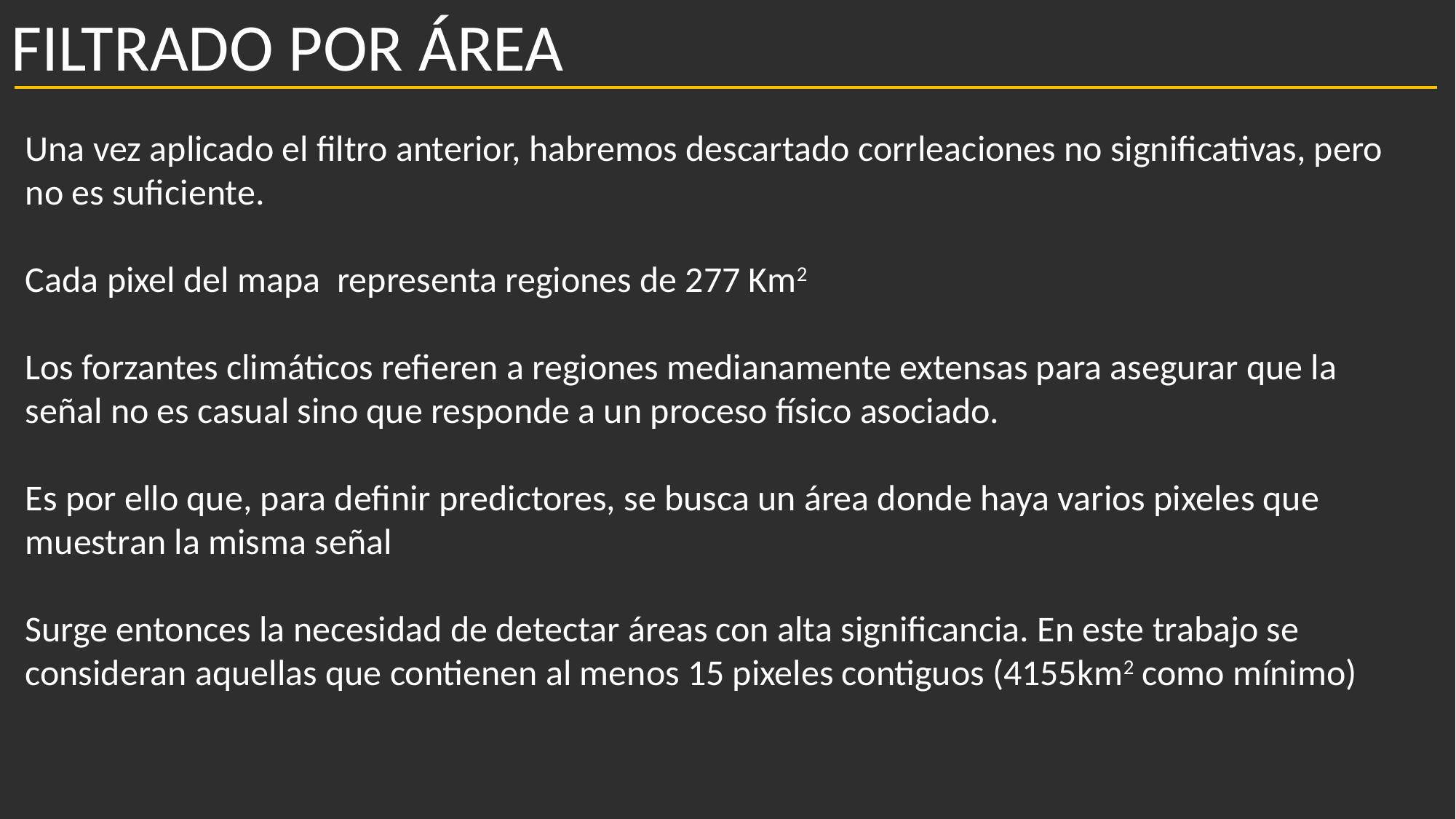

# FILTRADO POR ÁREA
Una vez aplicado el filtro anterior, habremos descartado corrleaciones no significativas, pero no es suficiente.

Cada pixel del mapa  representa regiones de 277 Km2

Los forzantes climáticos refieren a regiones medianamente extensas para asegurar que la señal no es casual sino que responde a un proceso físico asociado.

Es por ello que, para definir predictores, se busca un área donde haya varios pixeles que muestran la misma señal

Surge entonces la necesidad de detectar áreas con alta significancia. En este trabajo se consideran aquellas que contienen al menos 15 pixeles contiguos (4155km2 como mínimo)